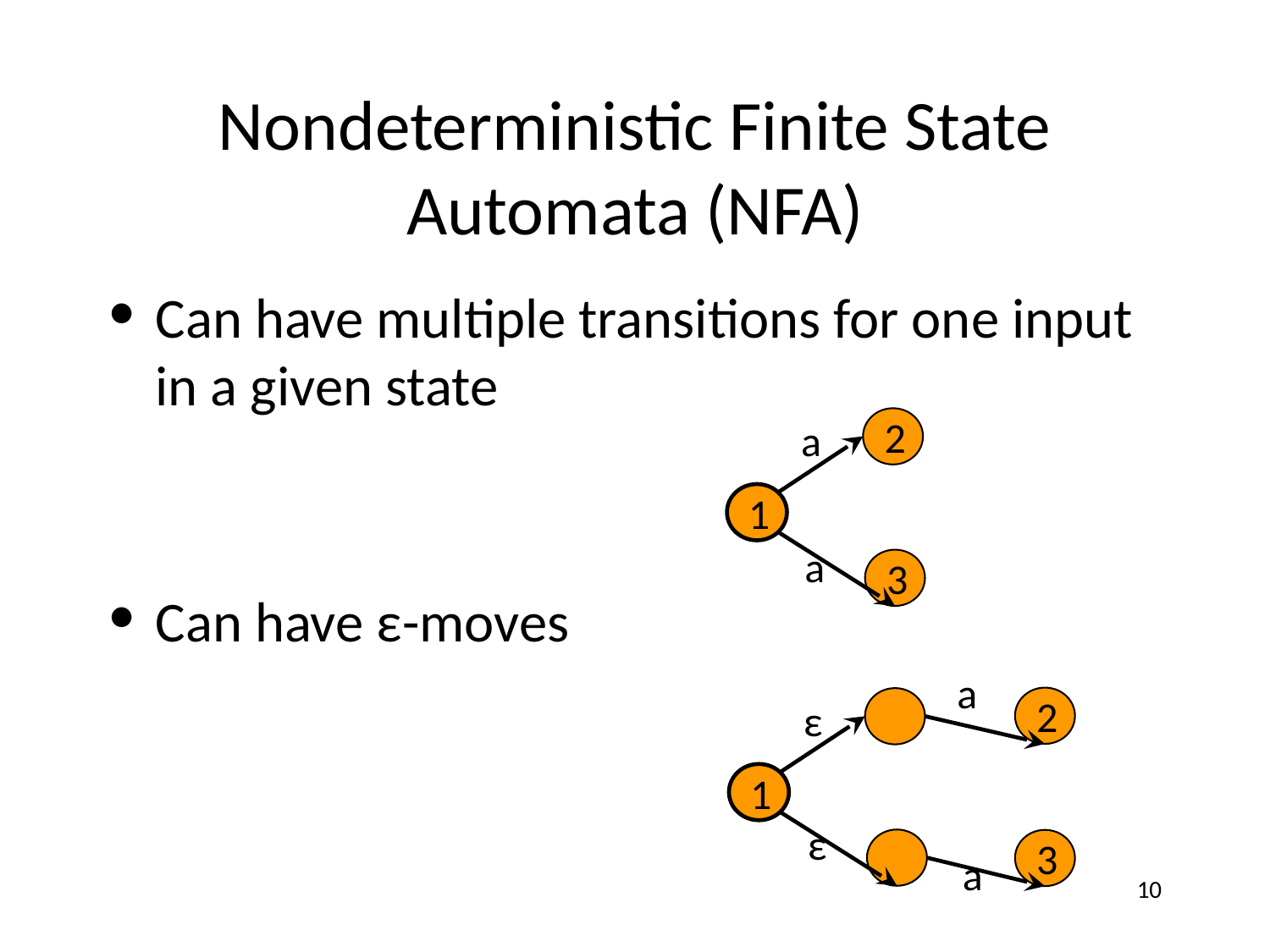

# Nondeterministic Finite State Automata (NFA)
Can have multiple transitions for one input in a given state

Can have ε-moves
a
2
1
a
3
a
2
ε

1
ε

3
a
10